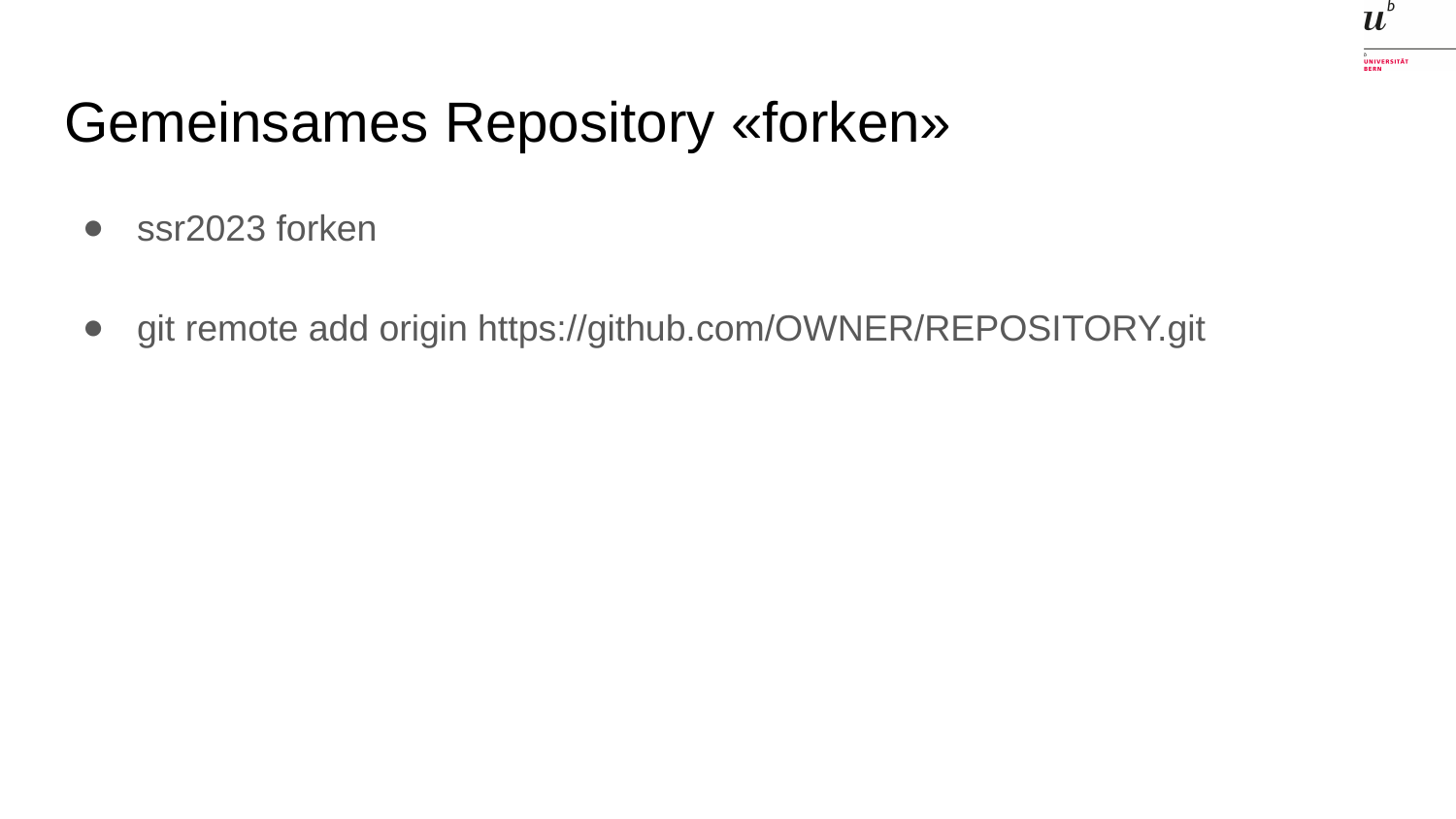

# Gemeinsames Repository «forken»
ssr2023 forken

git remote add origin https://github.com/OWNER/REPOSITORY.git